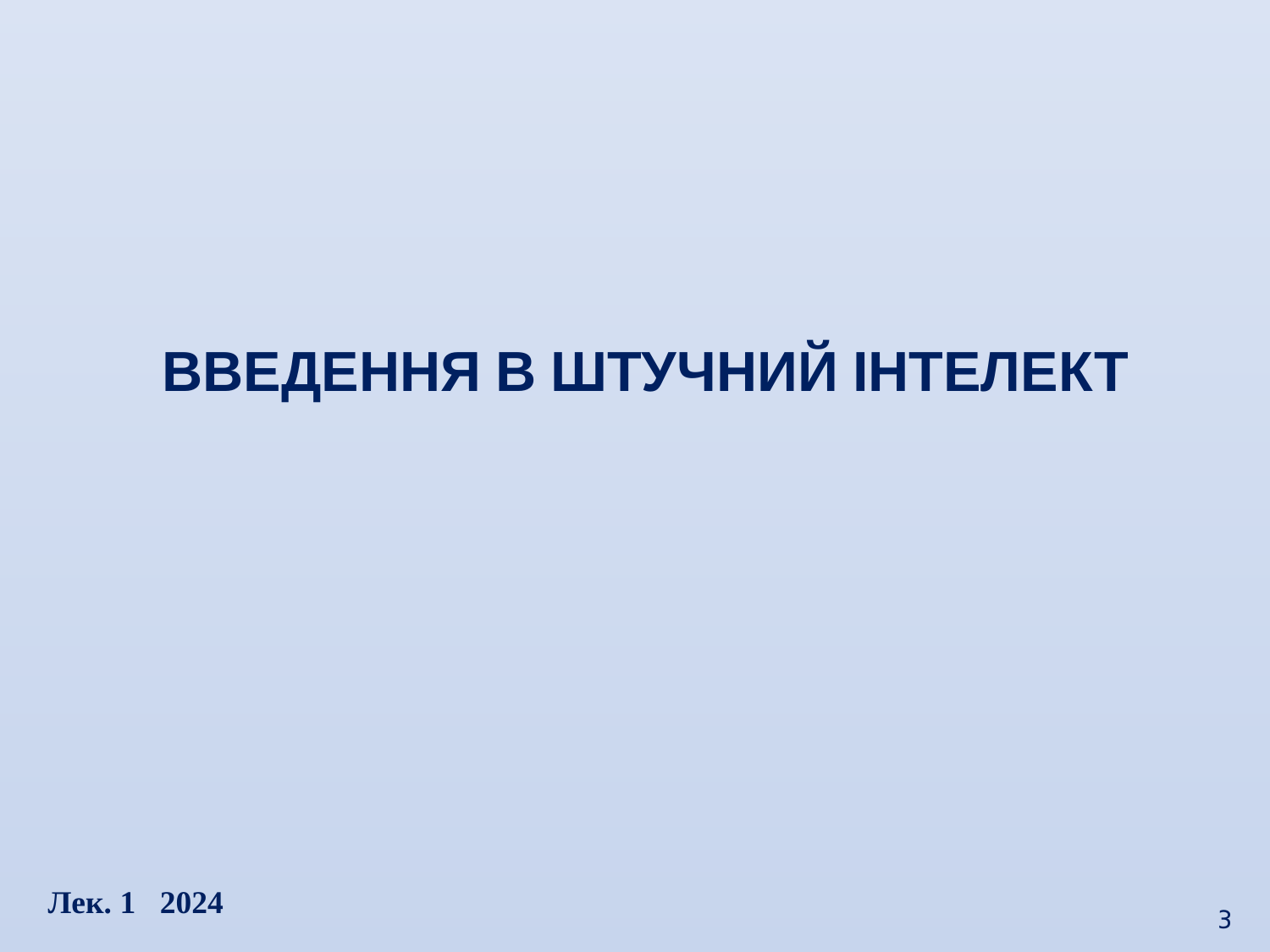

Введення в штучний інтелект
Лек. 1   2024
3